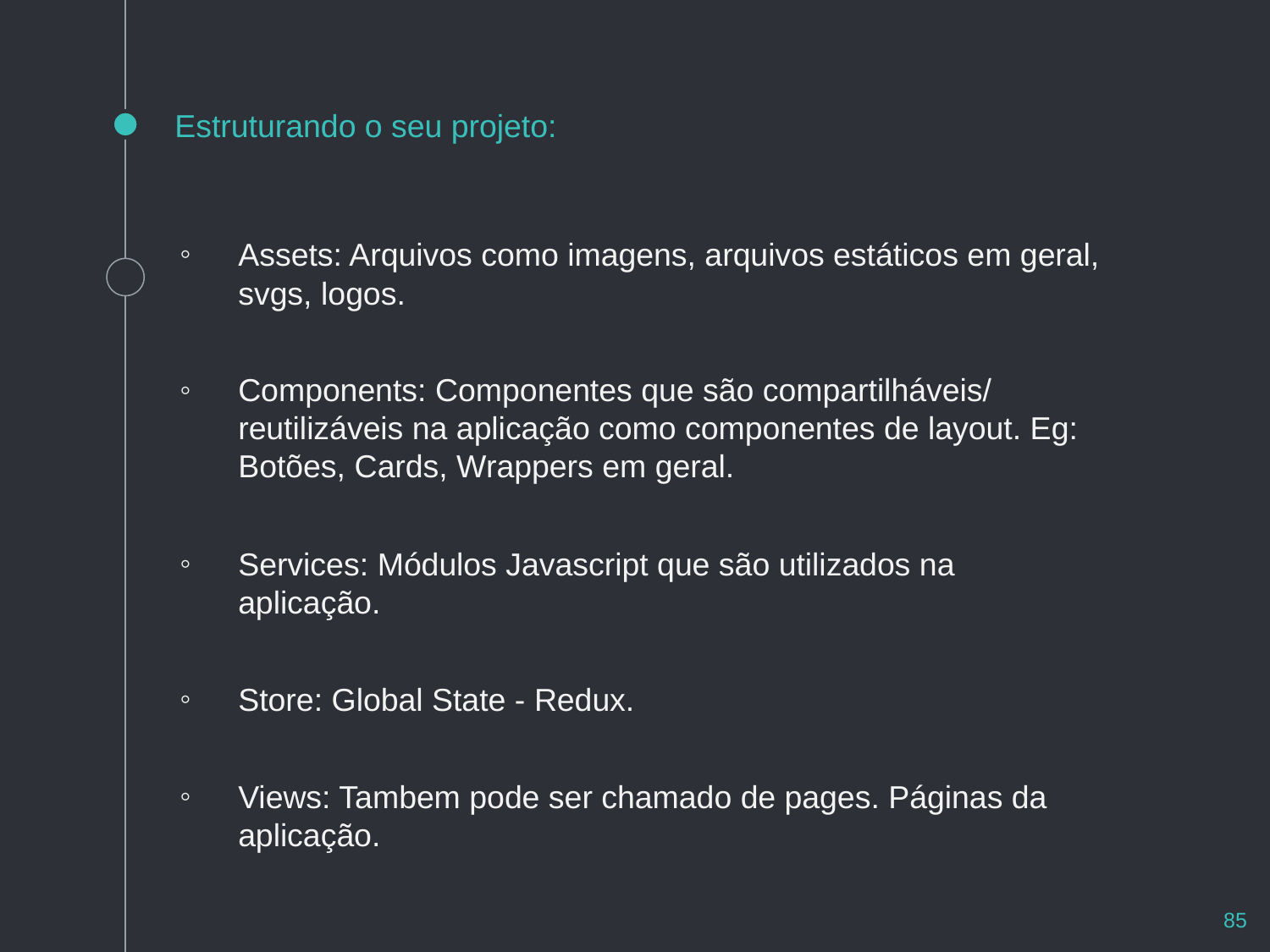

# Estruturando o seu projeto:
Assets: Arquivos como imagens, arquivos estáticos em geral, svgs, logos.

Components: Componentes que são compartilháveis/ reutilizáveis na aplicação como componentes de layout. Eg: Botões, Cards, Wrappers em geral.

Services: Módulos Javascript que são utilizados na aplicação.

Store: Global State - Redux.

Views: Tambem pode ser chamado de pages. Páginas da aplicação.
85